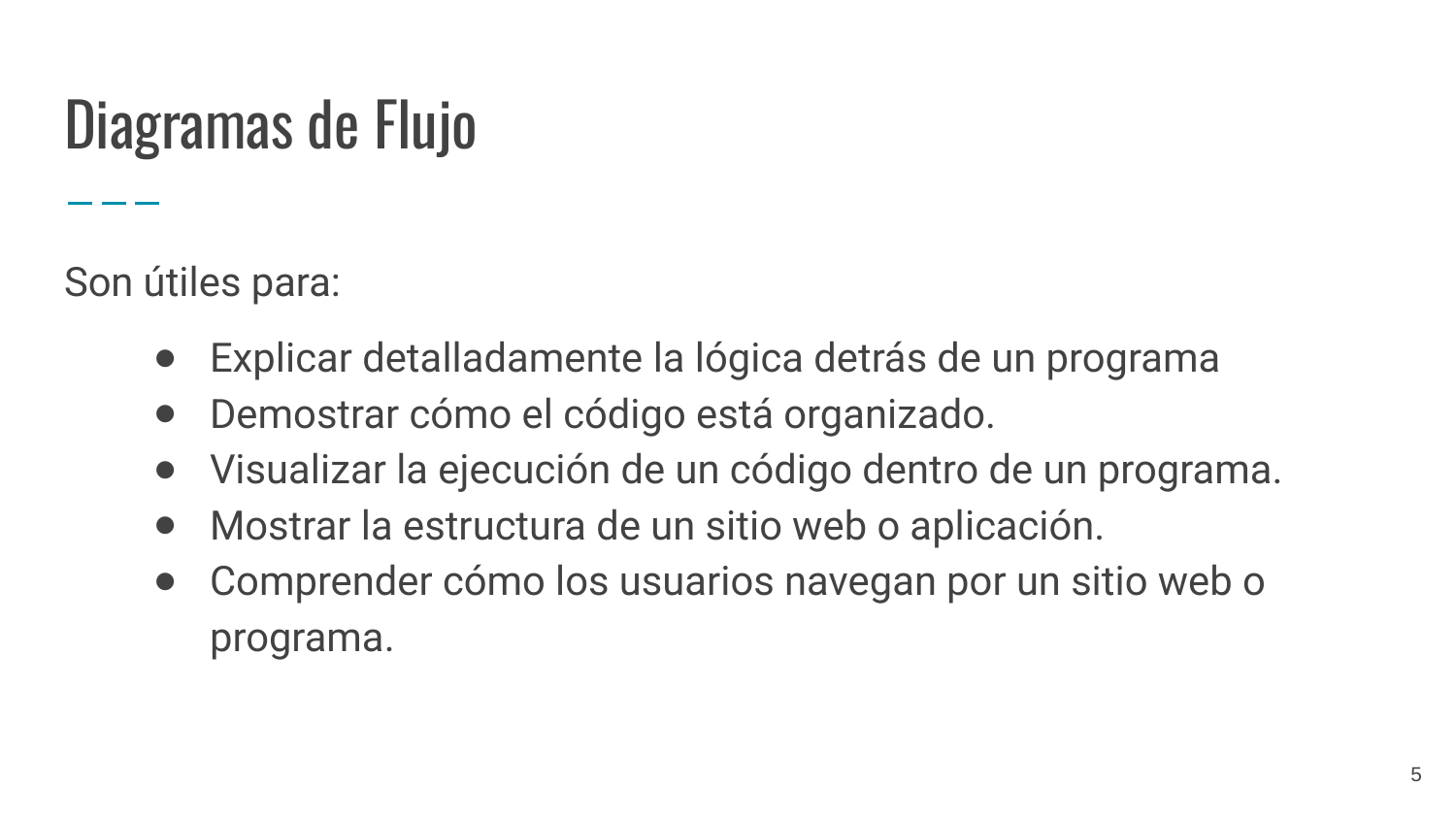

# Diagramas de Flujo
Son útiles para:
Explicar detalladamente la lógica detrás de un programa
Demostrar cómo el código está organizado.
Visualizar la ejecución de un código dentro de un programa.
Mostrar la estructura de un sitio web o aplicación.
Comprender cómo los usuarios navegan por un sitio web o programa.
5